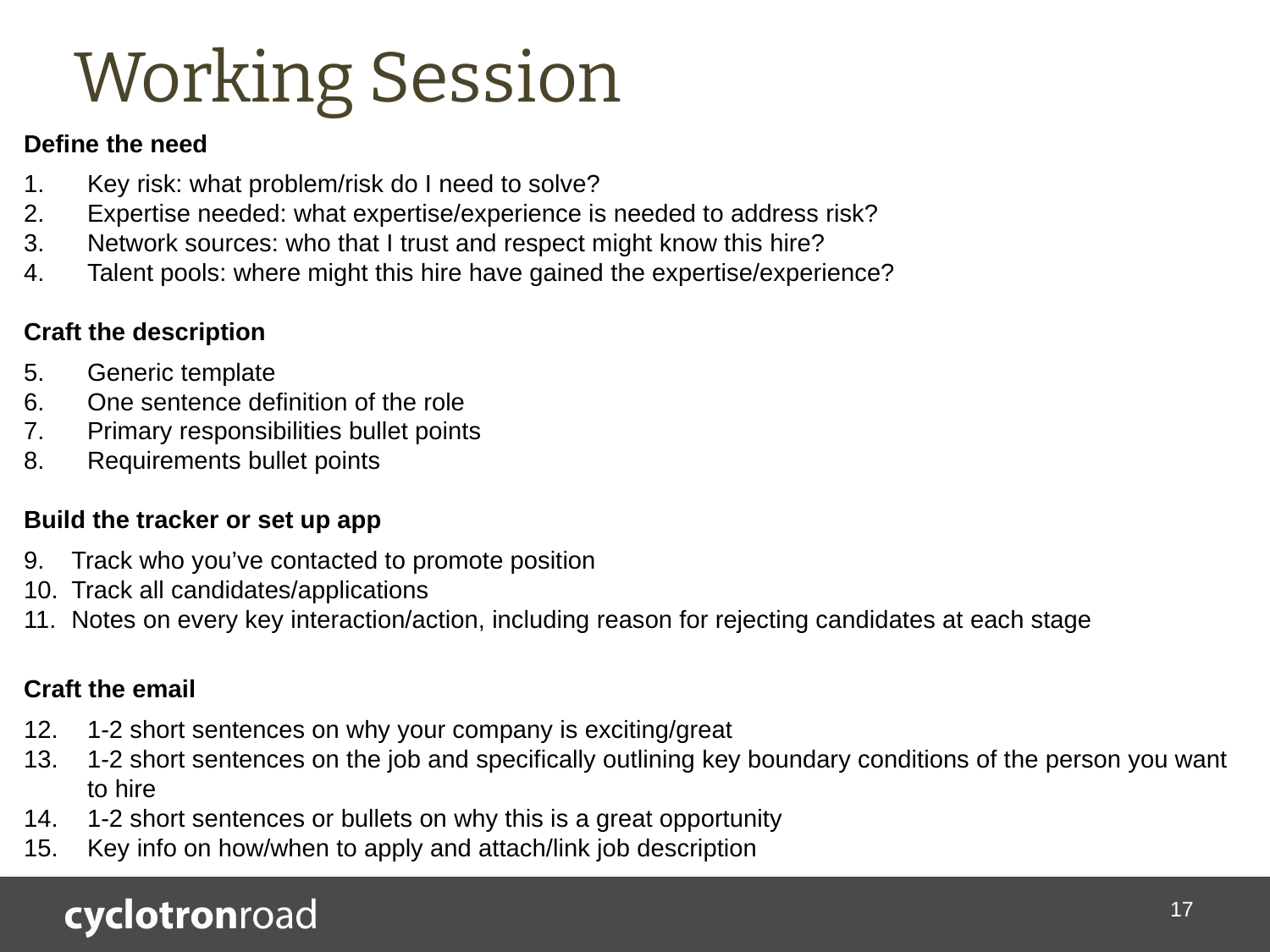

# Working Session
Define the need
Key risk: what problem/risk do I need to solve?
Expertise needed: what expertise/experience is needed to address risk?
Network sources: who that I trust and respect might know this hire?
Talent pools: where might this hire have gained the expertise/experience?

Craft the description
Generic template
One sentence definition of the role
Primary responsibilities bullet points
Requirements bullet points

Build the tracker or set up app
Track who you’ve contacted to promote position
Track all candidates/applications
Notes on every key interaction/action, including reason for rejecting candidates at each stage

Craft the email
1-2 short sentences on why your company is exciting/great
1-2 short sentences on the job and specifically outlining key boundary conditions of the person you want to hire
1-2 short sentences or bullets on why this is a great opportunity
Key info on how/when to apply and attach/link job description

17